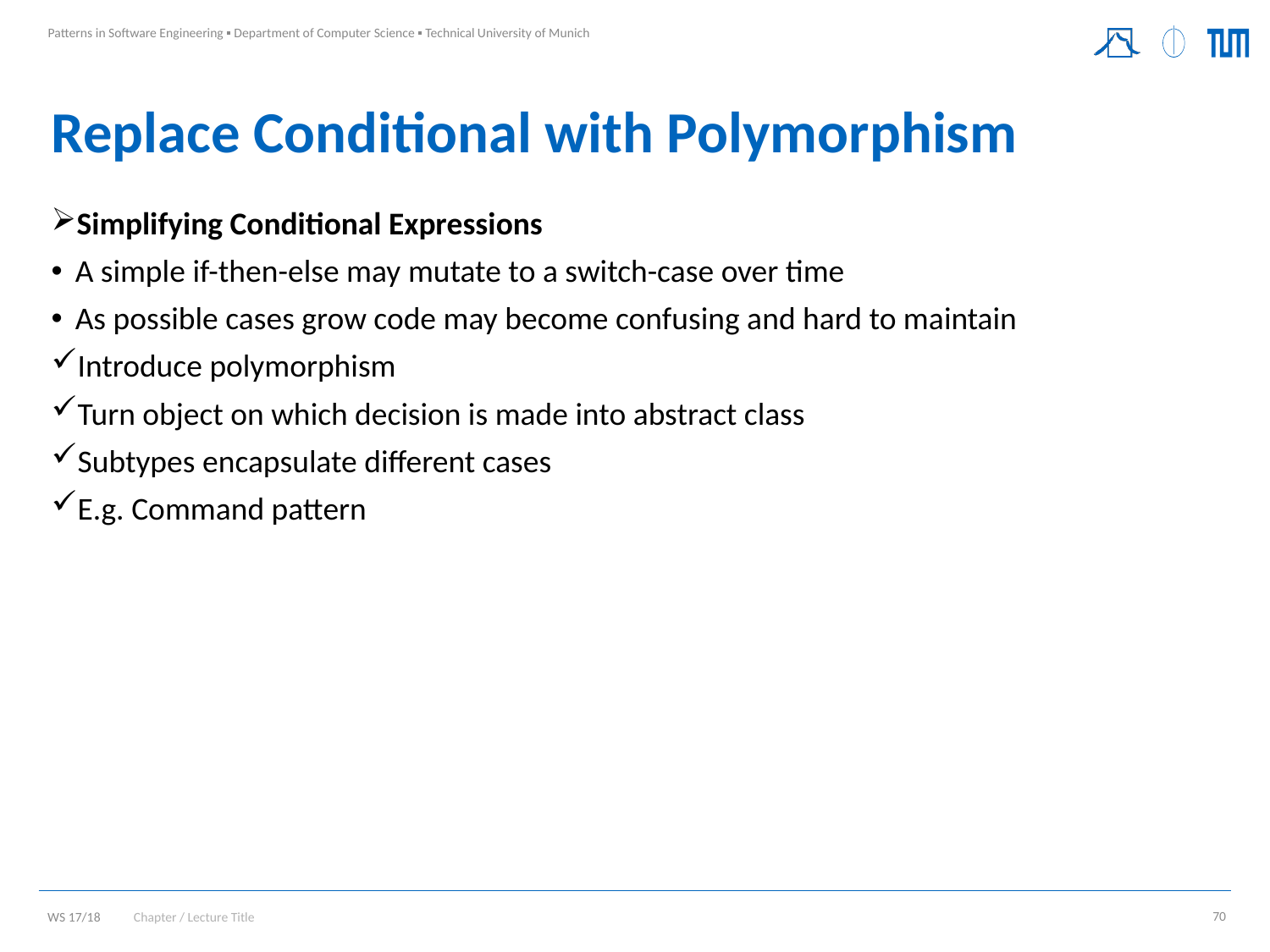

# Replace Conditional with Polymorphism
Simplifying Conditional Expressions
A simple if-then-else may mutate to a switch-case over time
As possible cases grow code may become confusing and hard to maintain
Introduce polymorphism
Turn object on which decision is made into abstract class
Subtypes encapsulate different cases
E.g. Command pattern

Chapter / Lecture Title
70
WS 17/18